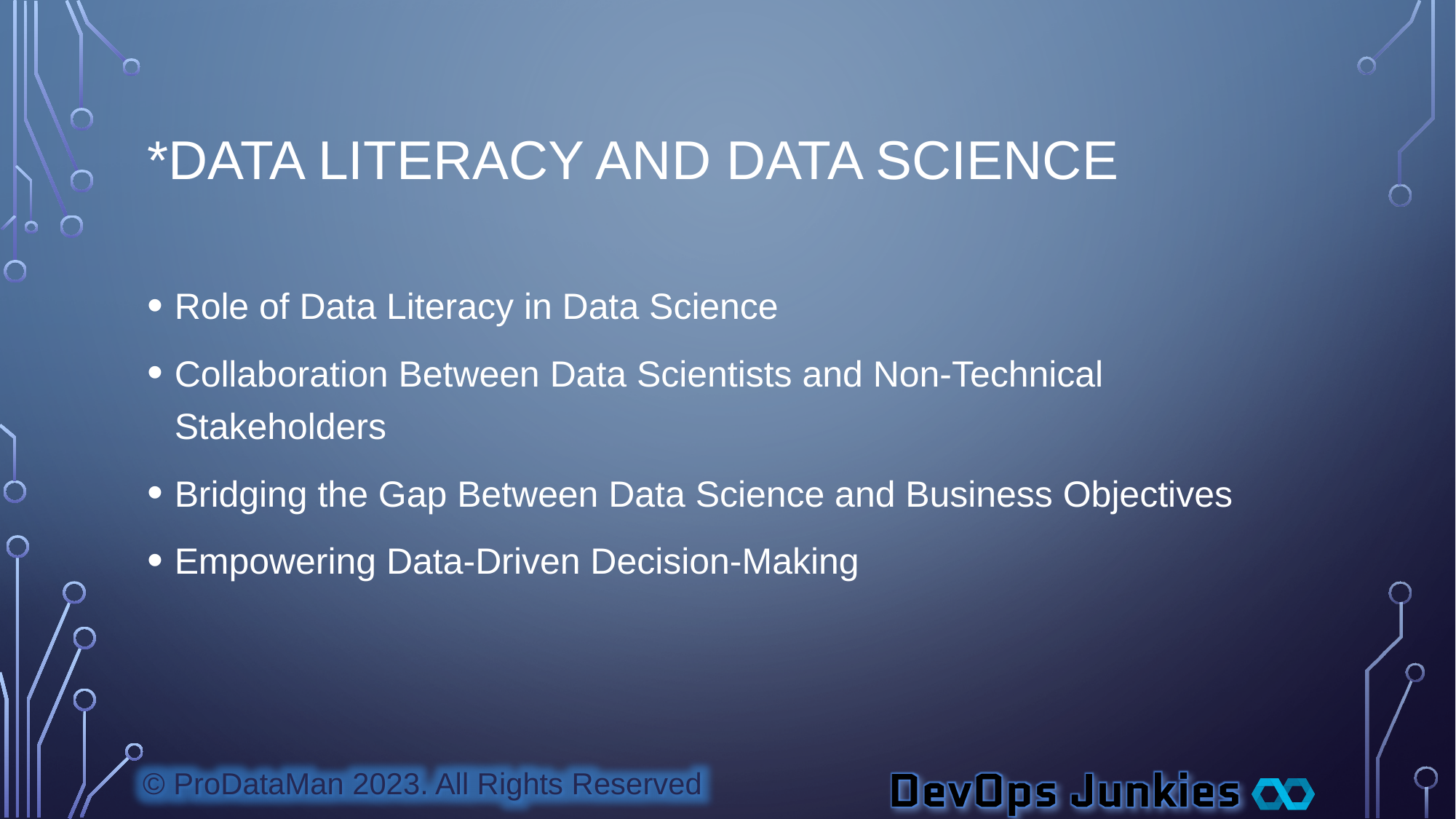

# *Data Literacy and Data Science
Role of Data Literacy in Data Science
Collaboration Between Data Scientists and Non-Technical Stakeholders
Bridging the Gap Between Data Science and Business Objectives
Empowering Data-Driven Decision-Making